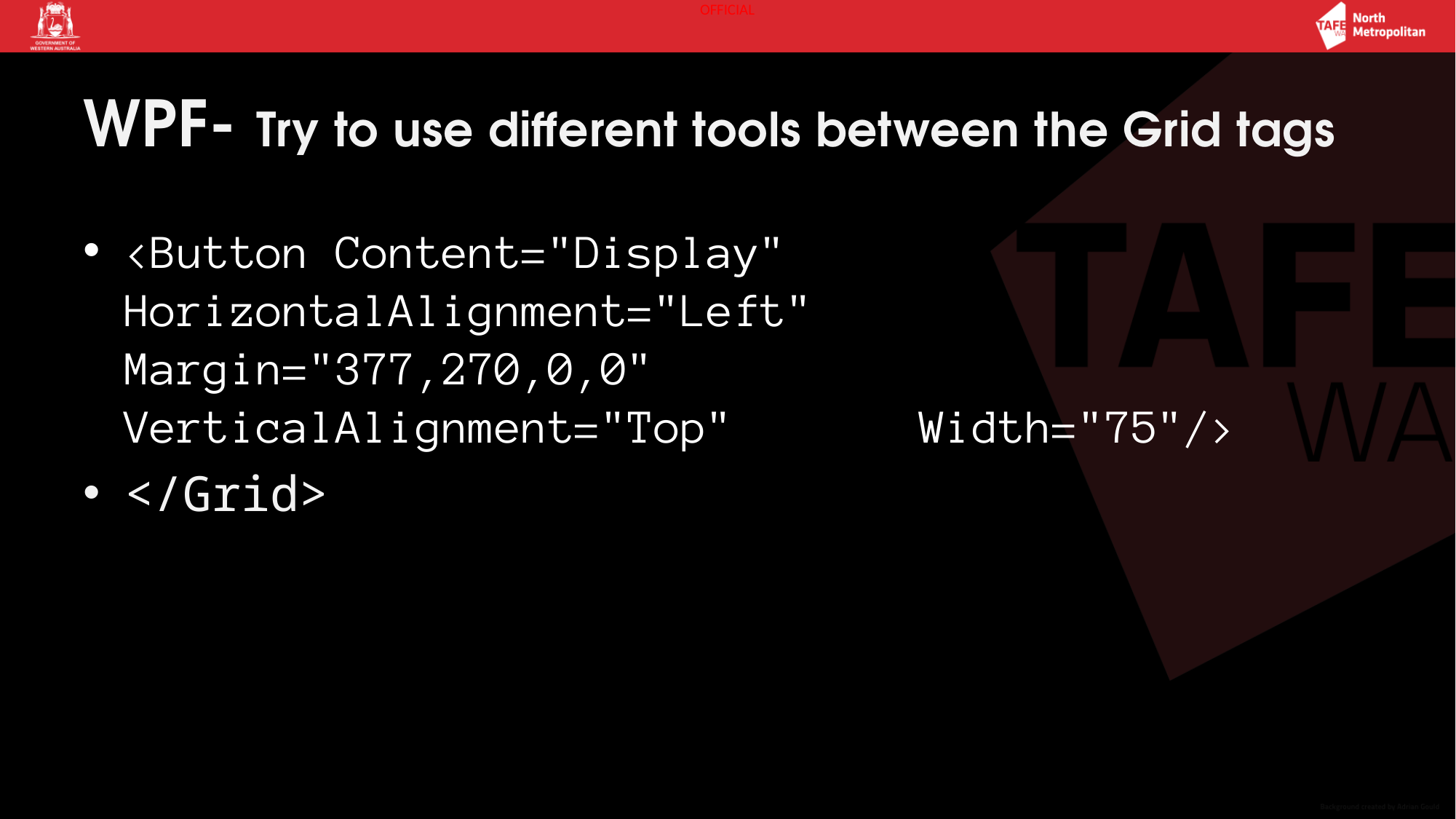

# WPF- Try to use different tools between the Grid tags
<Button Content="Display"   HorizontalAlignment="Left"        Margin="377,270,0,0"        VerticalAlignment="Top"       Width="75"/>
</Grid>